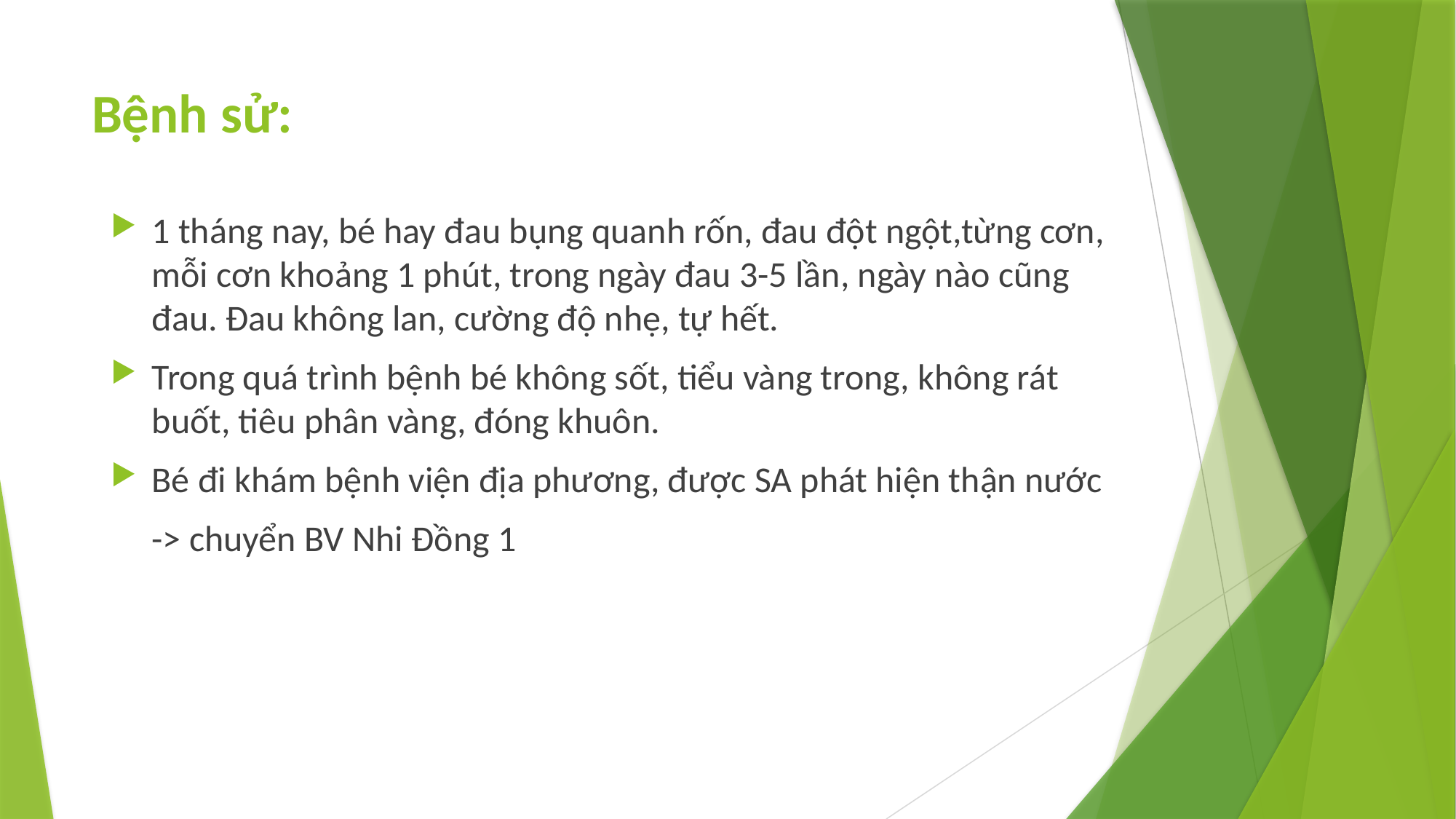

# Bệnh sử:
1 tháng nay, bé hay đau bụng quanh rốn, đau đột ngột,từng cơn, mỗi cơn khoảng 1 phút, trong ngày đau 3-5 lần, ngày nào cũng đau. Đau không lan, cường độ nhẹ, tự hết.
Trong quá trình bệnh bé không sốt, tiểu vàng trong, không rát buốt, tiêu phân vàng, đóng khuôn.
Bé đi khám bệnh viện địa phương, được SA phát hiện thận nước
     -> chuyển BV Nhi Đồng 1